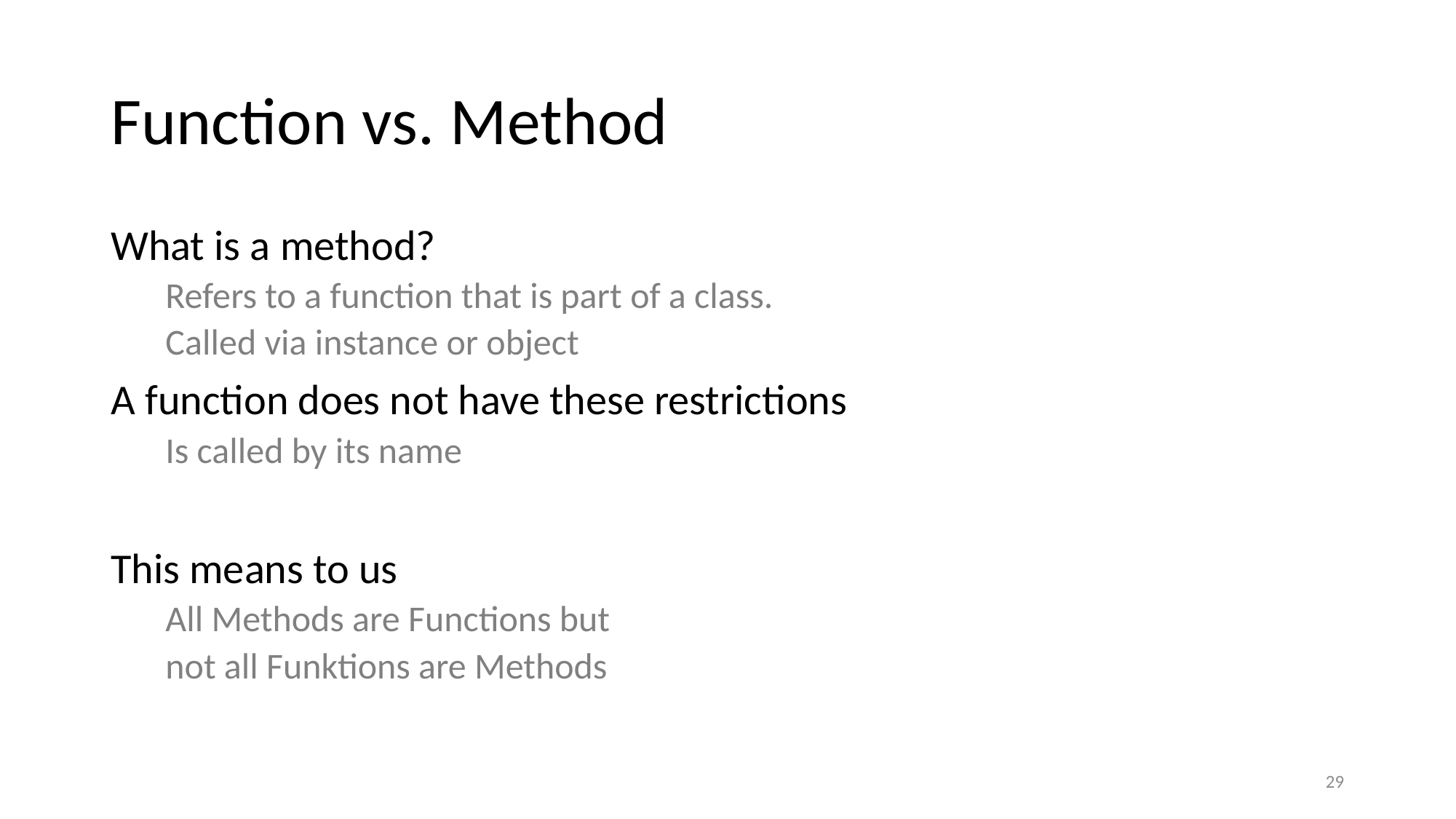

# Function vs. Method
What is a method?
Refers to a function that is part of a class.
Called via instance or object
A function does not have these restrictions
Is called by its name

This means to us
All Methods are Functions but
not all Funktions are Methods
29